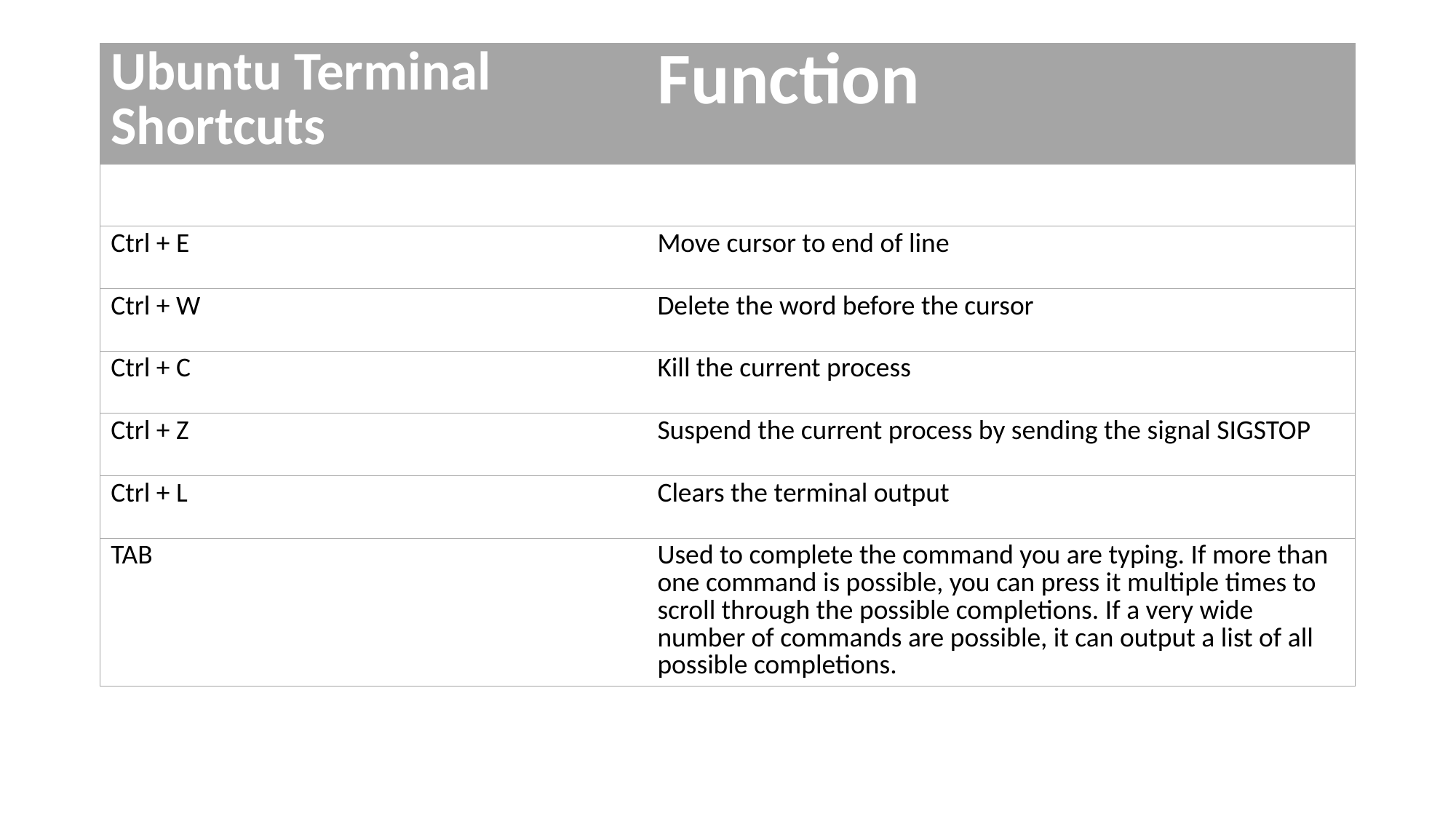

#
| Ubuntu Terminal Shortcuts | Function |
| --- | --- |
|  |  |
| Ctrl + E | Move cursor to end of line |
| Ctrl + W | Delete the word before the cursor |
| Ctrl + C | Kill the current process |
| Ctrl + Z | Suspend the current process by sending the signal SIGSTOP |
| Ctrl + L | Clears the terminal output |
| TAB | Used to complete the command you are typing. If more than one command is possible, you can press it multiple times to scroll through the possible completions. If a very wide number of commands are possible, it can output a list of all possible completions. |